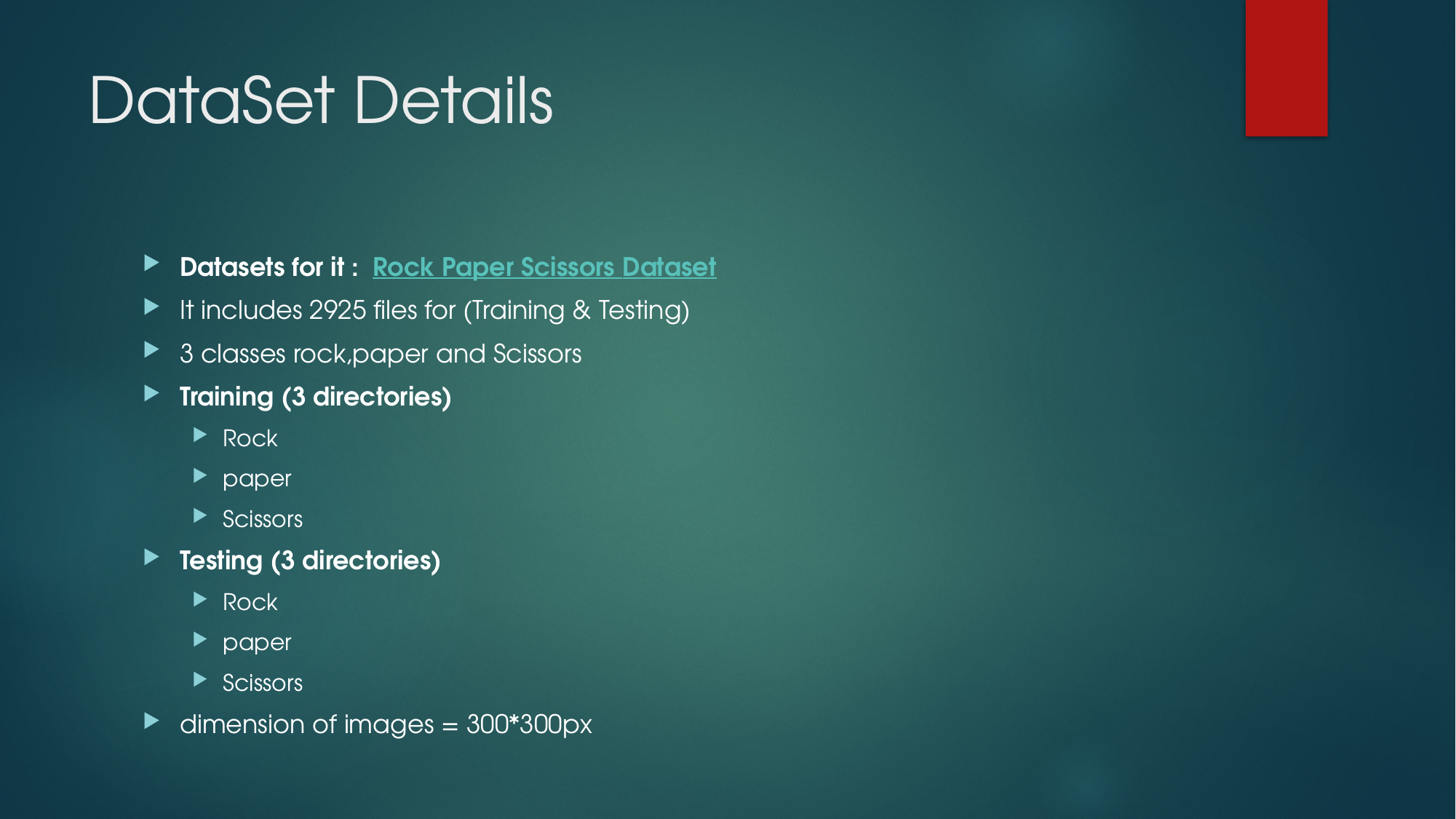

# DataSet Details
Datasets for it :  Rock Paper Scissors Dataset
It includes 2925 files for (Training & Testing)
3 classes rock,paper and Scissors
Training (3 directories)
Rock
paper
Scissors
Testing (3 directories)
Rock
paper
Scissors
dimension of images = 300*300px